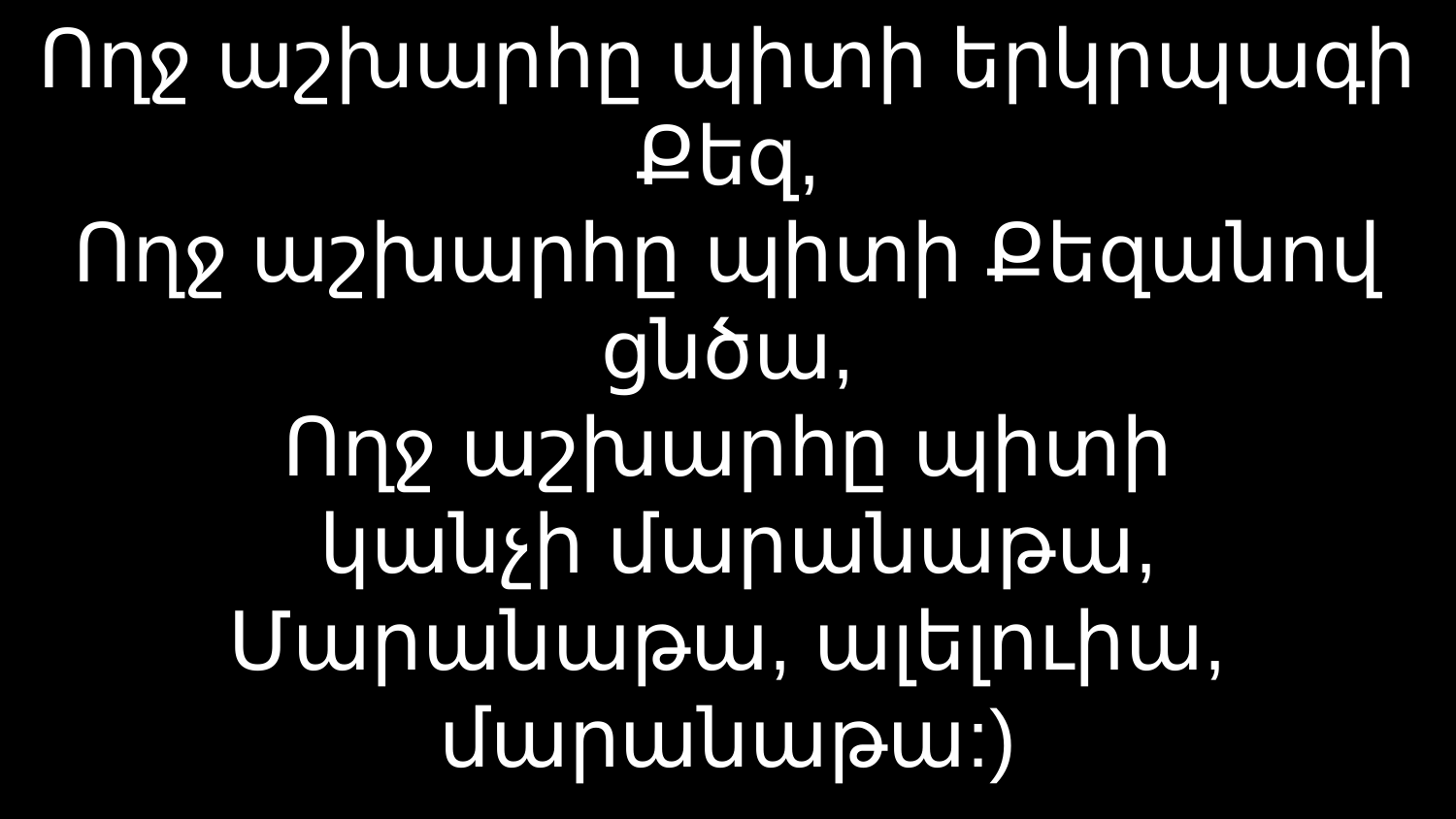

# Ողջ աշխարհը պիտի երկրպագի Քեզ, Ողջ աշխարհը պիտի Քեզանով ցնծա, Ողջ աշխարհը պիտի կանչի մարանաթա, Մարանաթա, ալելուիա, մարանաթա:)